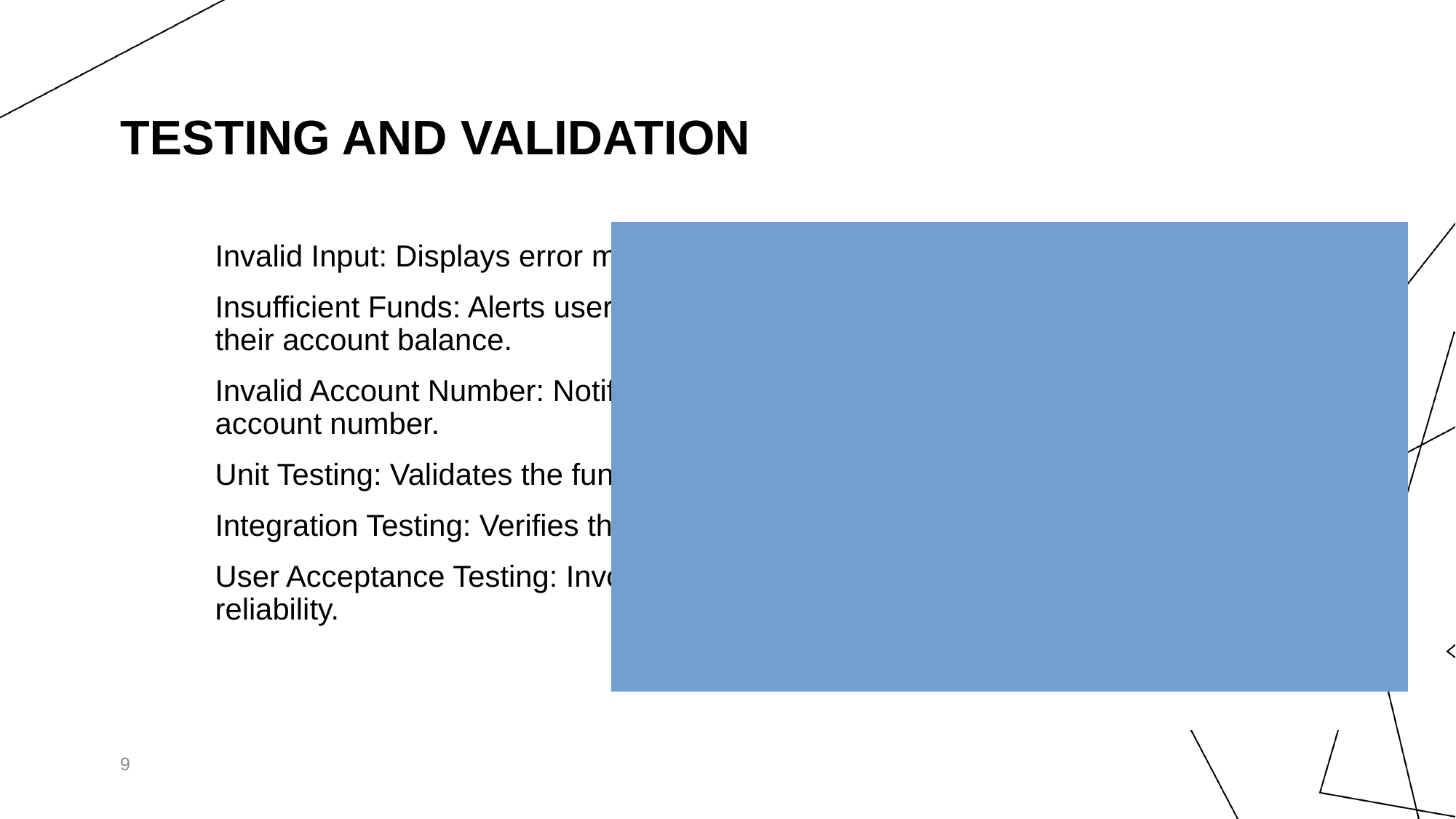

# TESTING AND VALIDATION

Invalid Input: Displays error messages for incorrect input formats.
Insufficient Funds: Alerts users when attempting to withdraw more than their account balance.
Invalid Account Number: Notifies users when entering an unrecognized account number.
Unit Testing: Validates the functionality of individual methods.
Integration Testing: Verifies the interaction between different components.
User Acceptance Testing: Involves real users to ensure usability and reliability.

9